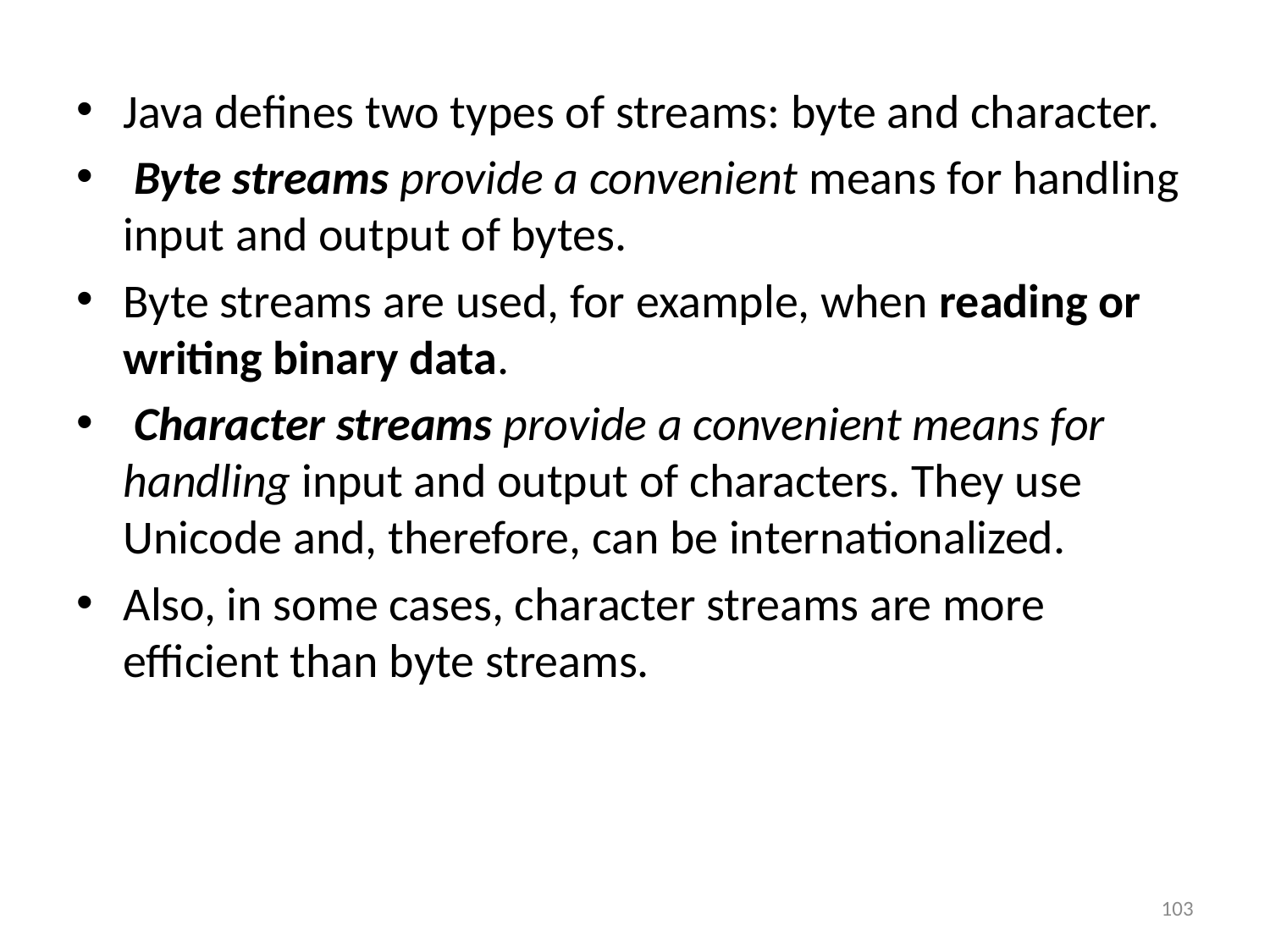

Java defines two types of streams: byte and character.
 Byte streams provide a convenient means for handling input and output of bytes.
Byte streams are used, for example, when reading or writing binary data.
 Character streams provide a convenient means for handling input and output of characters. They use Unicode and, therefore, can be internationalized.
Also, in some cases, character streams are more efficient than byte streams.
103